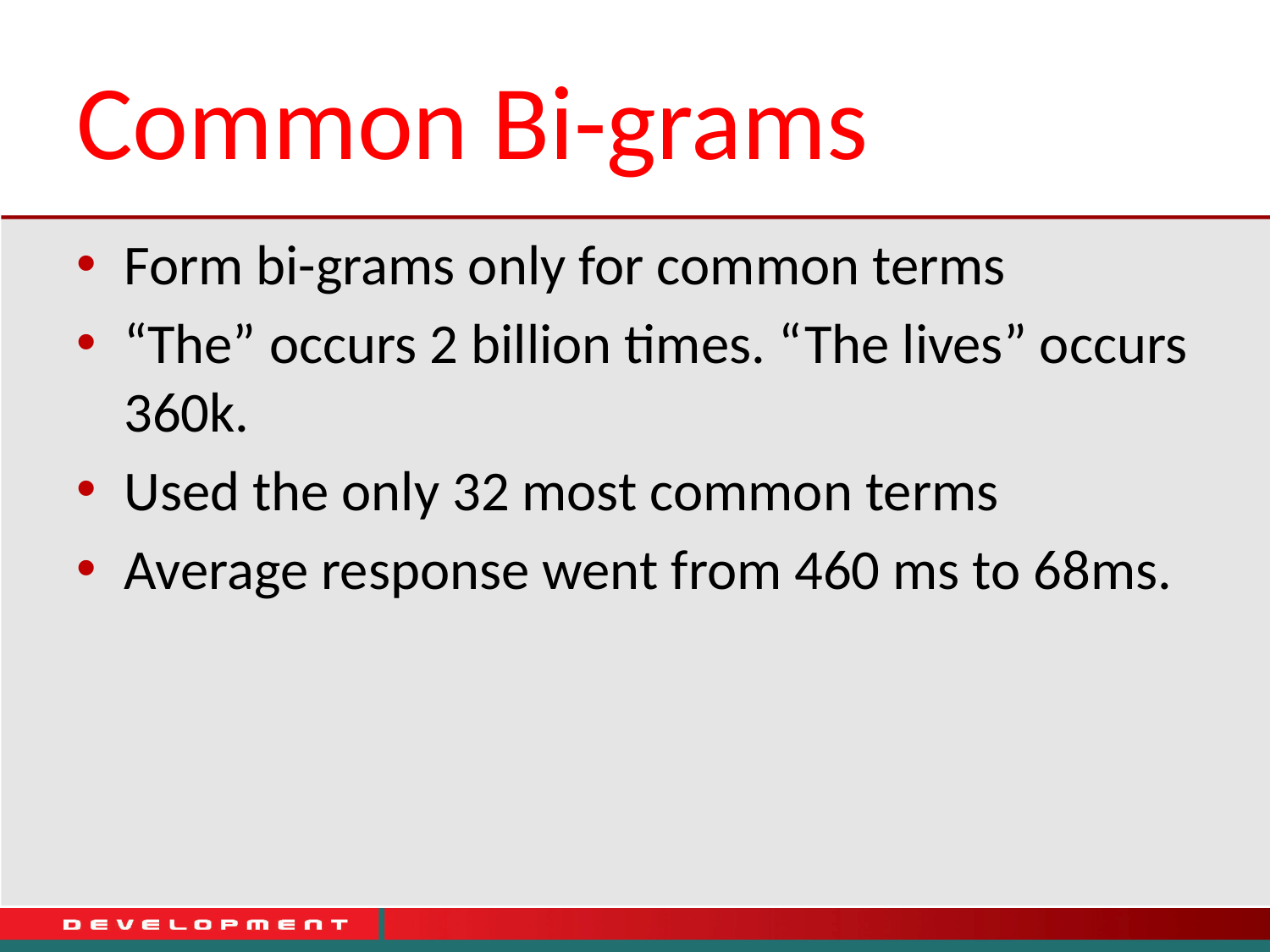

# Common Bi-grams
Form bi-grams only for common terms
“The” occurs 2 billion times. “The lives” occurs 360k.
Used the only 32 most common terms
Average response went from 460 ms to 68ms.